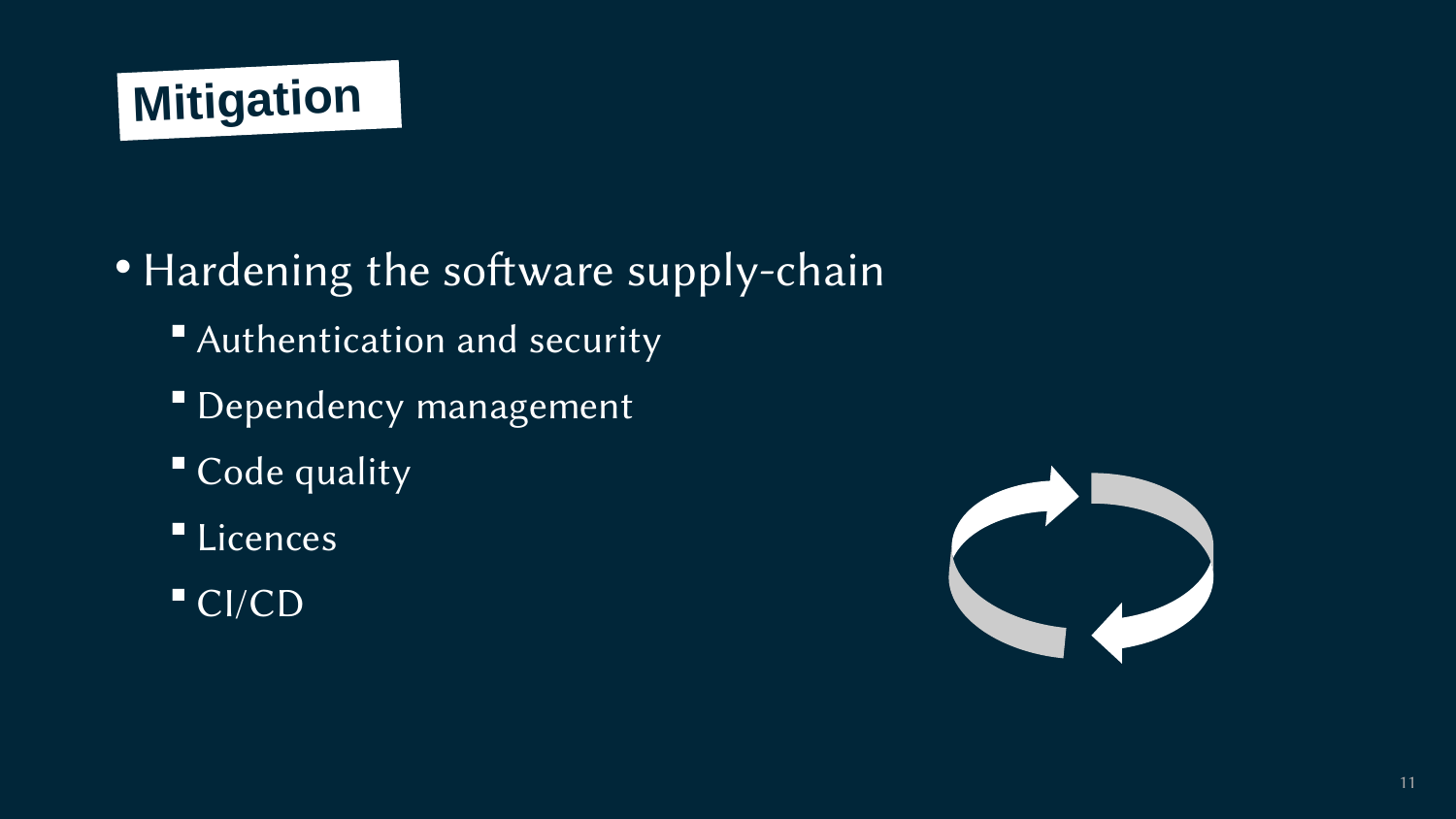

# Mitigation
Hardening the software supply-chain
Authentication and security
Dependency management
Code quality
Licences
CI/CD

11